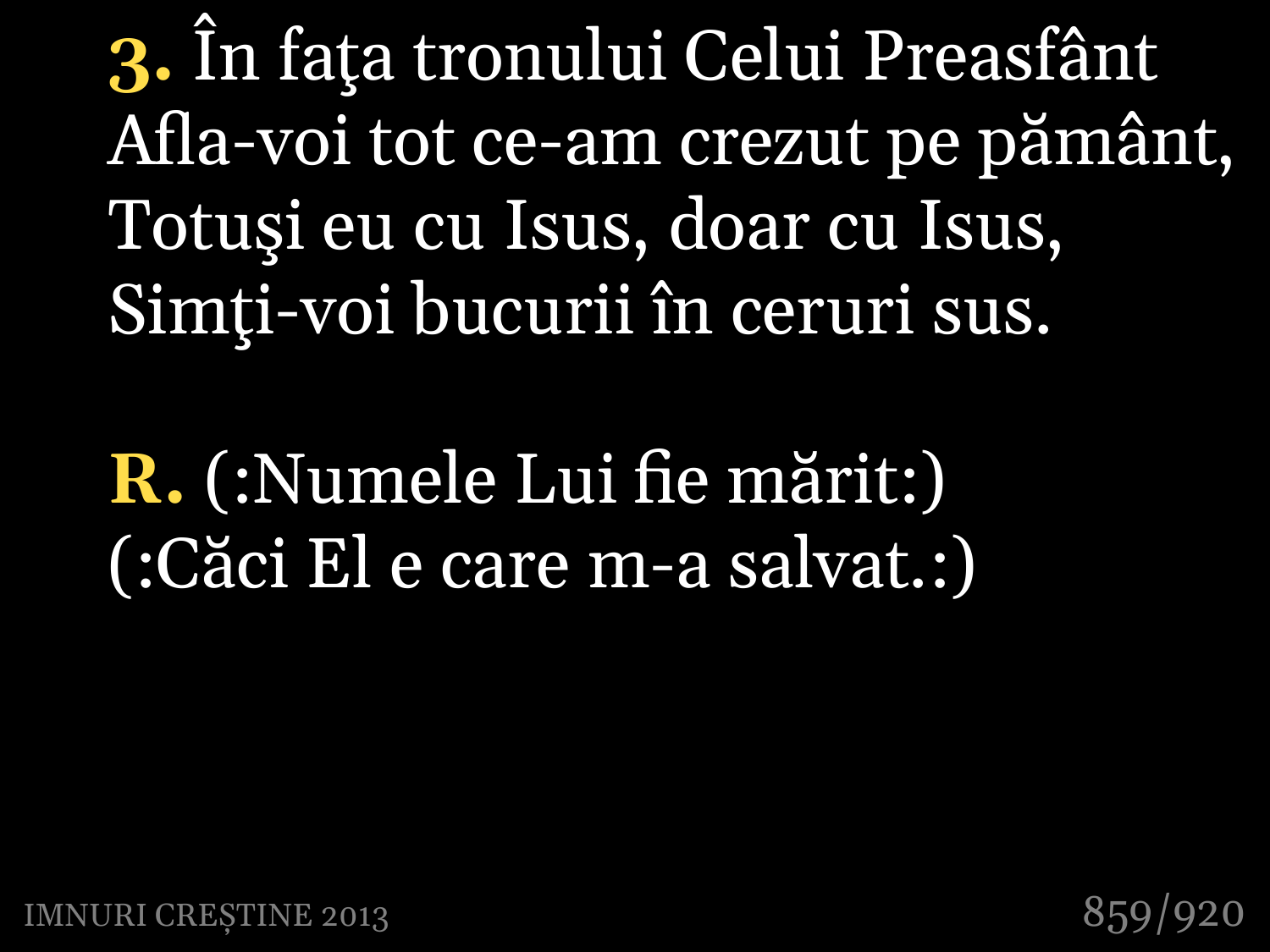

3. În faţa tronului Celui Preasfânt
Afla-voi tot ce-am crezut pe pământ,
Totuşi eu cu Isus, doar cu Isus,
Simţi-voi bucurii în ceruri sus.

R. (:Numele Lui fie mărit:)
(:Căci El e care m-a salvat.:)
859/920
IMNURI CREȘTINE 2013